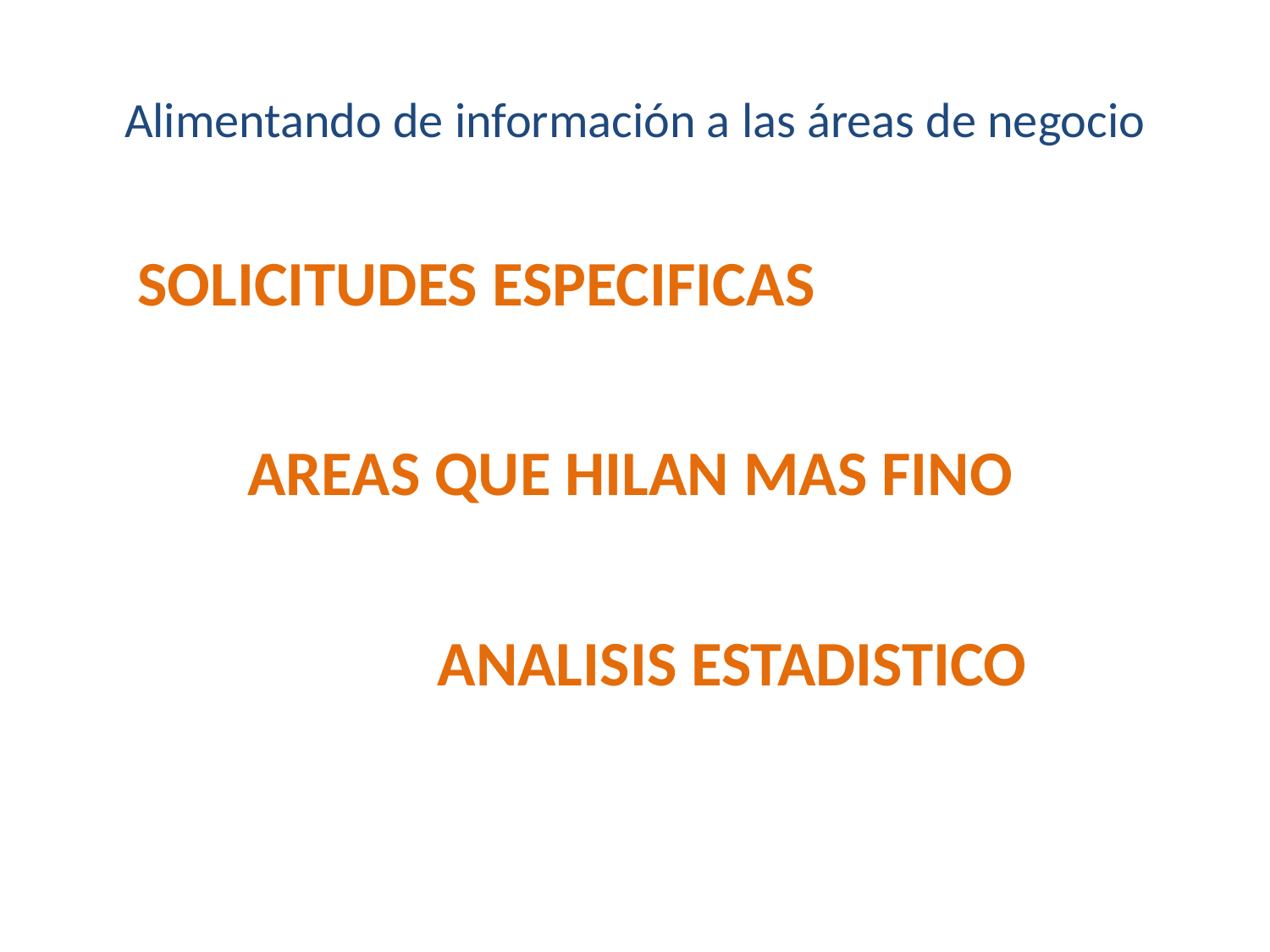

# Alimentando de información a las áreas de negocio

SOLICITUDES ESPECIFICAS
AREAS QUE HILAN MAS FINO
ANALISIS ESTADISTICO